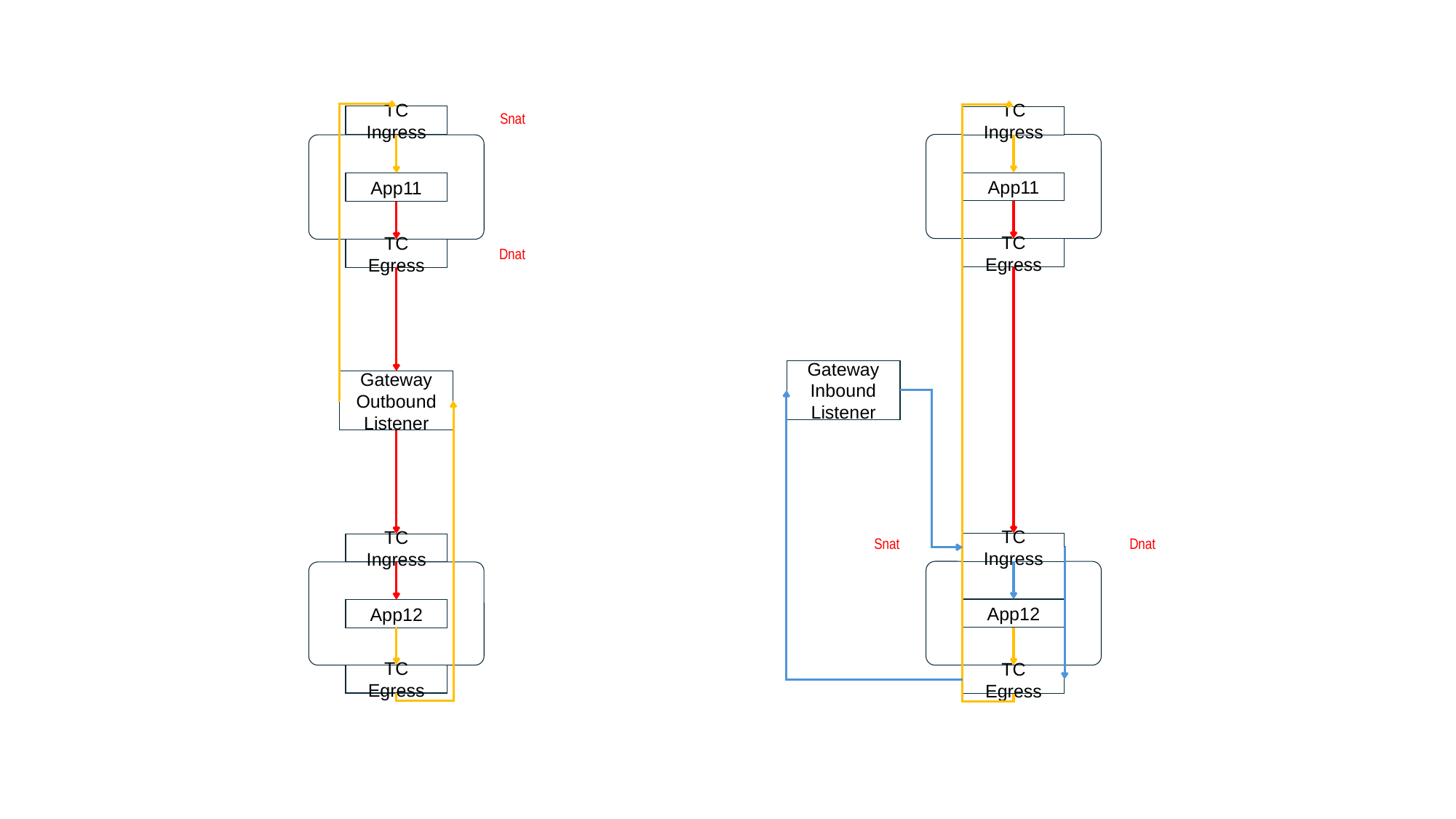

Snat
TC Ingress
App11
TC Egress

TC Ingress
App12
TC Egress

TC Ingress
App11
TC Egress

TC Ingress
App12
TC Egress

Gateway Inbound
Listener
Gateway Outbound
Listener
Dnat
Snat
Dnat